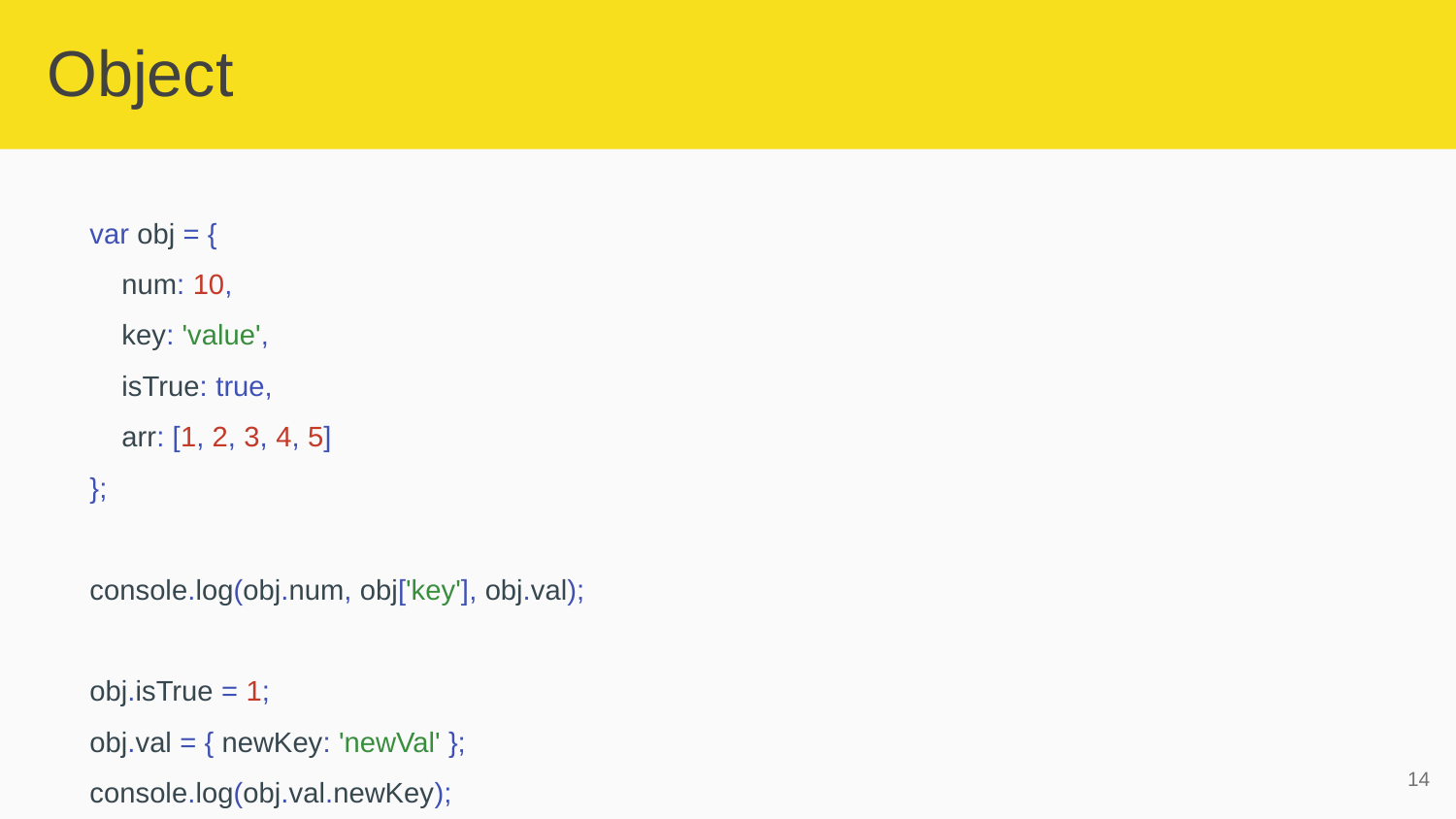

# Object
var obj = {
    num: 10,
    key: 'value',
    isTrue: true,
    arr: [1, 2, 3, 4, 5]
};
console.log(obj.num, obj['key'], obj.val);
obj.isTrue = 1;
obj.val = { newKey: 'newVal' };
console.log(obj.val.newKey);

14